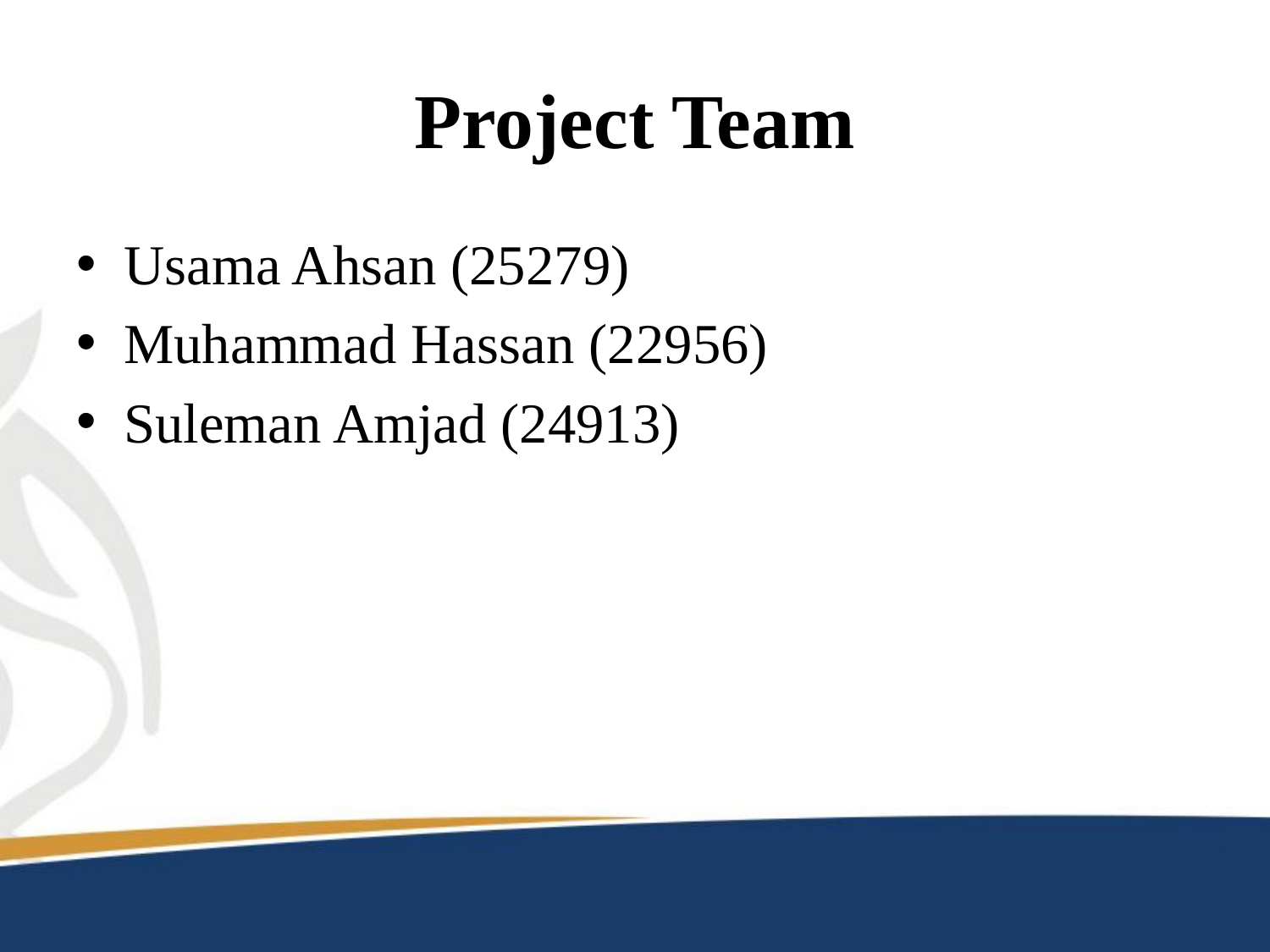

# Project Team
Usama Ahsan (25279)
Muhammad Hassan (22956)
Suleman Amjad (24913)